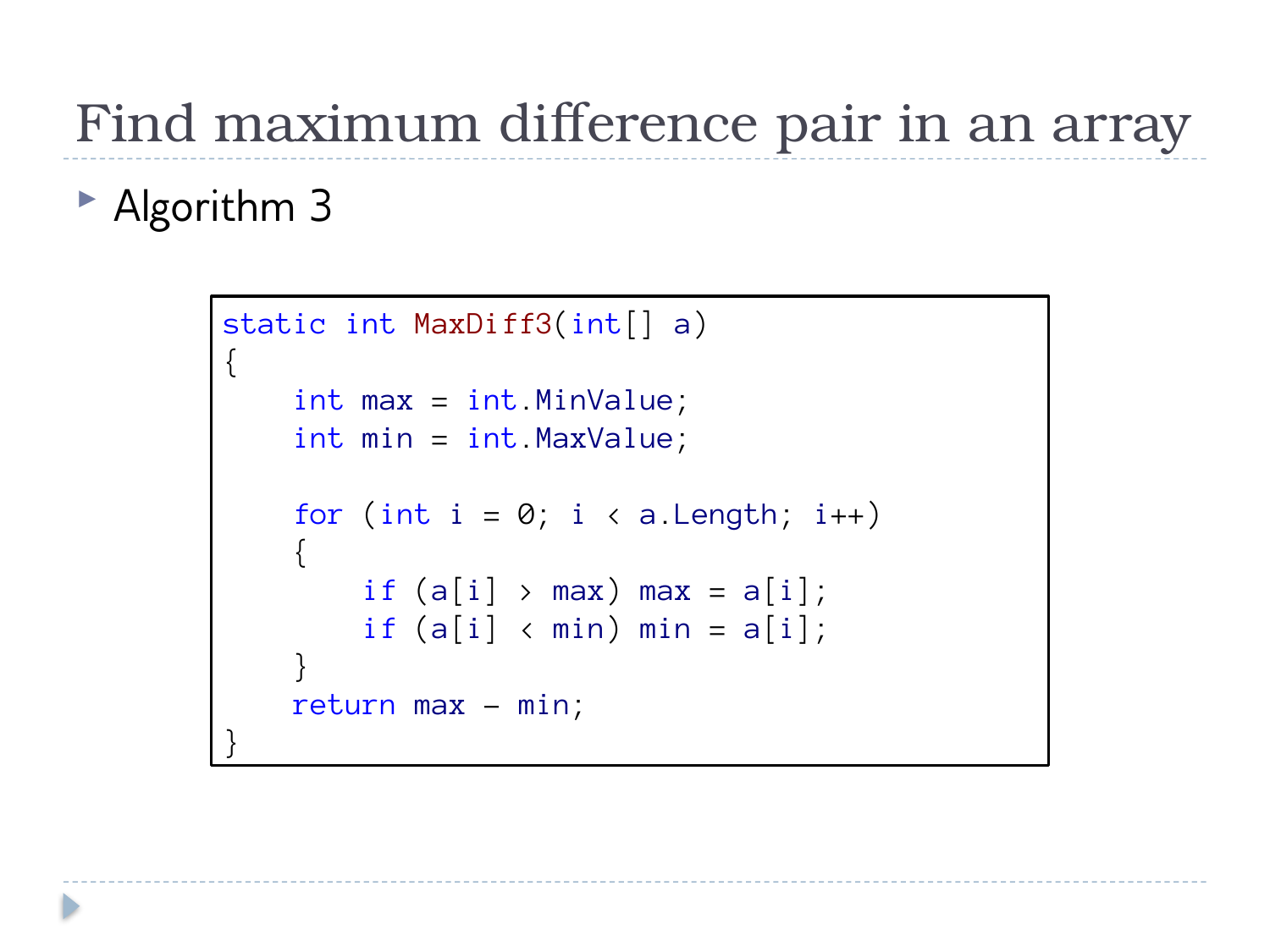

# Find maximum difference pair in an array
Algorithm 3
static int MaxDiff3(int[] a)
{
    int max = int.MinValue;
    int min = int.MaxValue;

    for (int i = 0; i < a.Length; i++)
    {
        if (a[i] > max) max = a[i];
        if (a[i] < min) min = a[i];
    }
    return max - min;
}